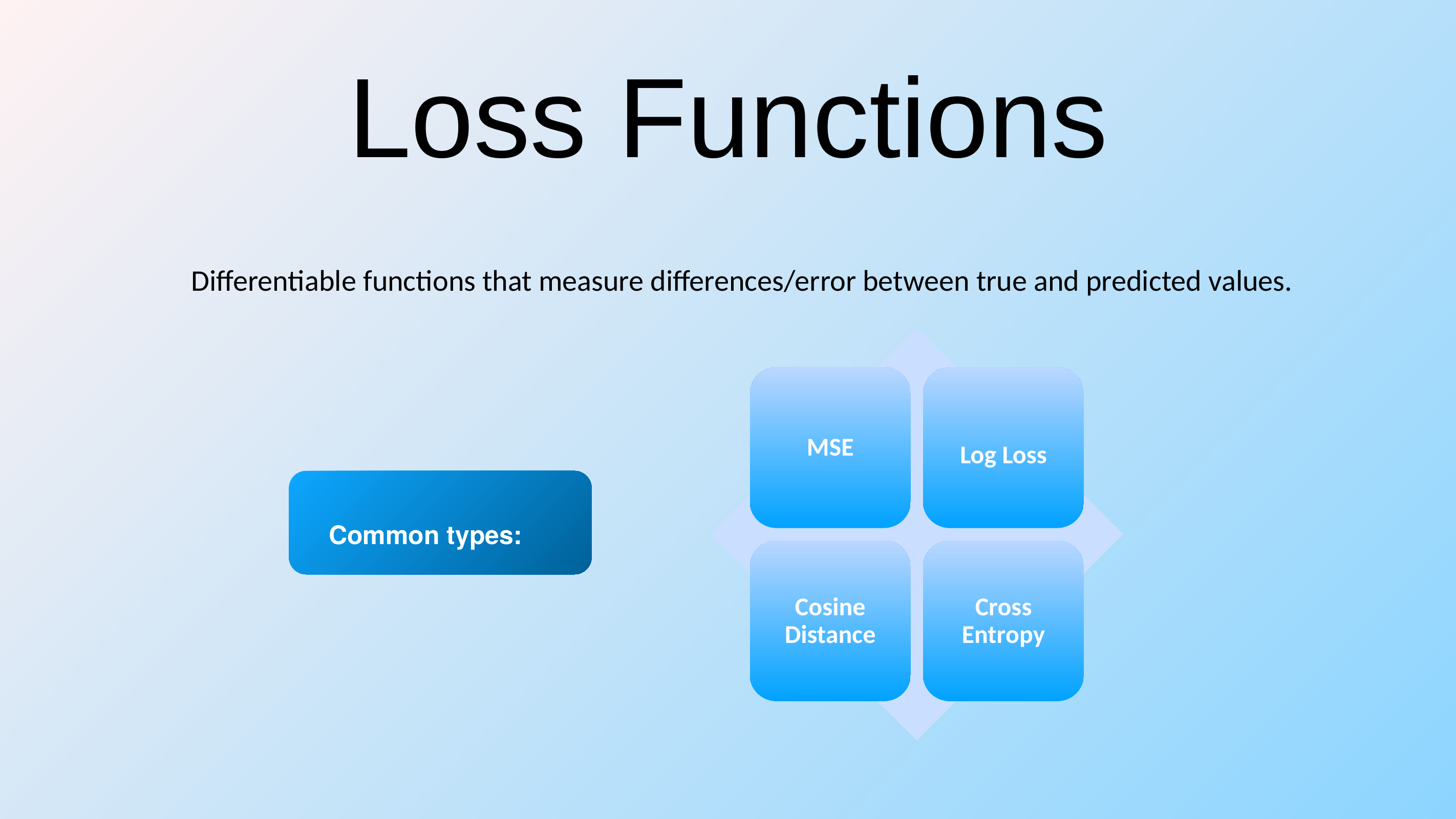

# Loss Functions
Differentiable functions that measure differences/error between true and predicted values.

MSE

Log Loss

Cosine Distance

Cross Entropy

Common types: